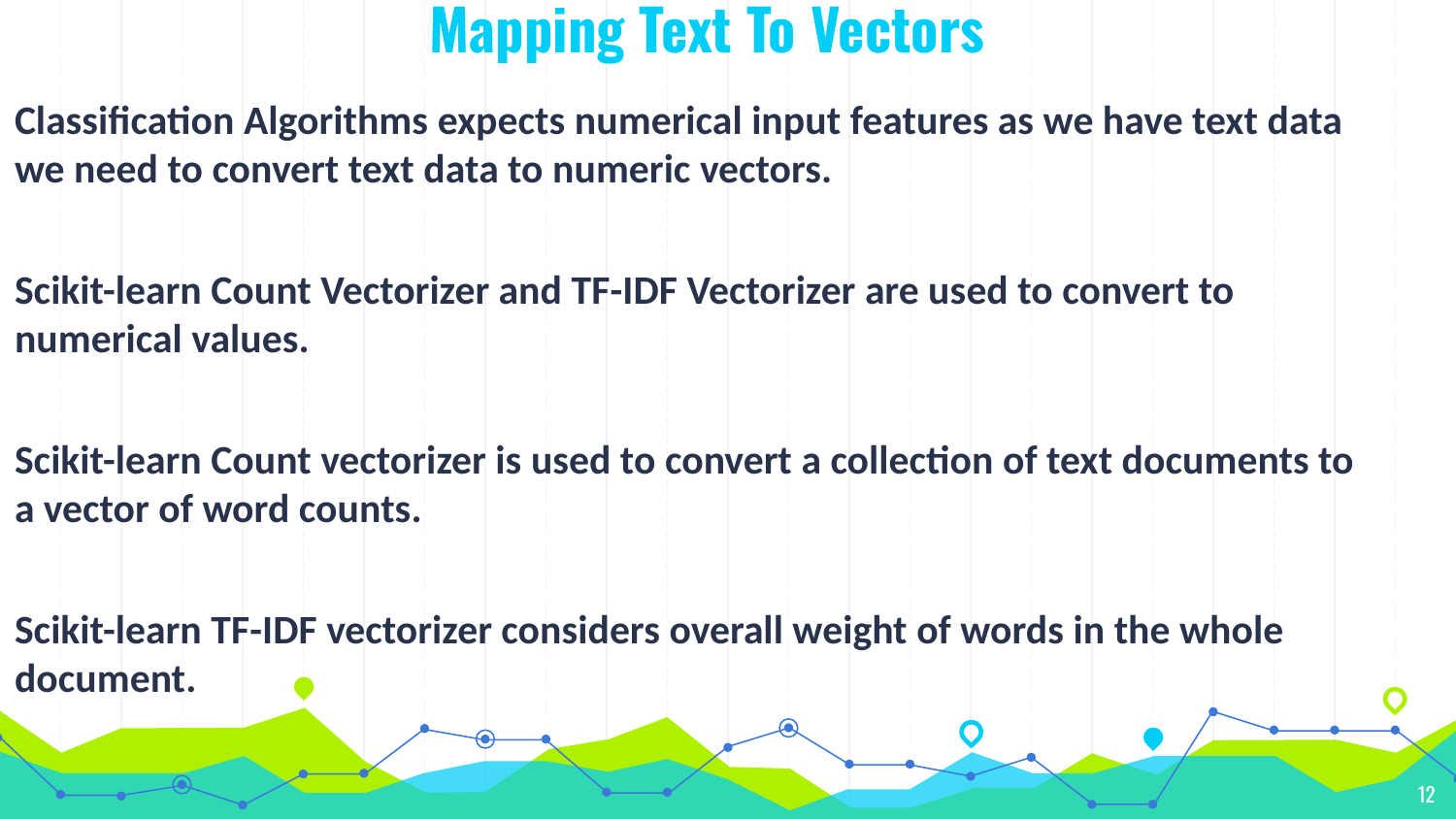

# Mapping Text To Vectors
Classification Algorithms expects numerical input features as we have text data we need to convert text data to numeric vectors.

Scikit-learn Count Vectorizer and TF-IDF Vectorizer are used to convert to numerical values.

Scikit-learn Count vectorizer is used to convert a collection of text documents to a vector of word counts.

Scikit-learn TF-IDF vectorizer considers overall weight of words in the whole document.

12